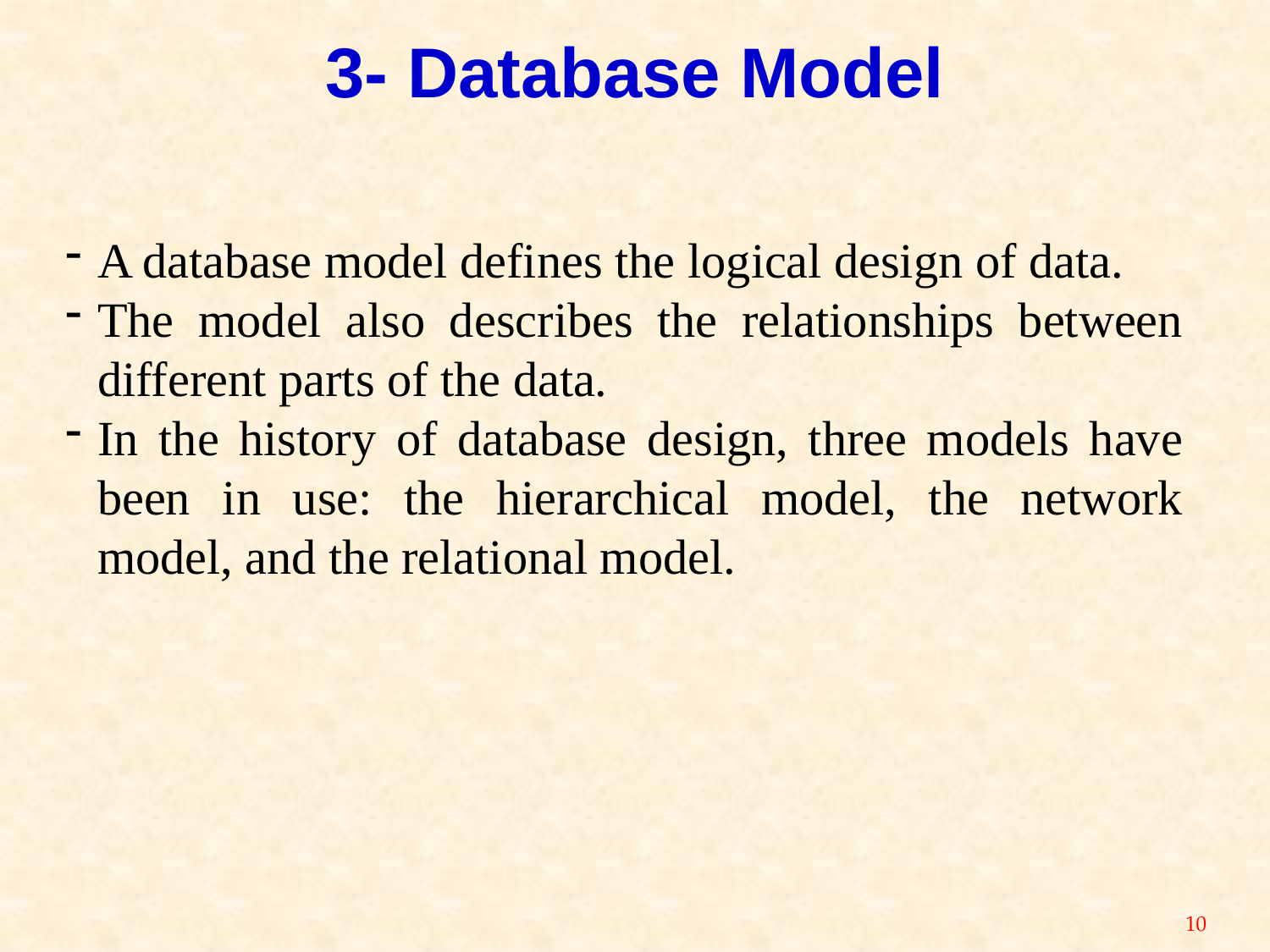

3- Database Model
A database model defines the logical design of data.
The model also describes the relationships between different parts of the data.
In the history of database design, three models have been in use: the hierarchical model, the network model, and the relational model.

10